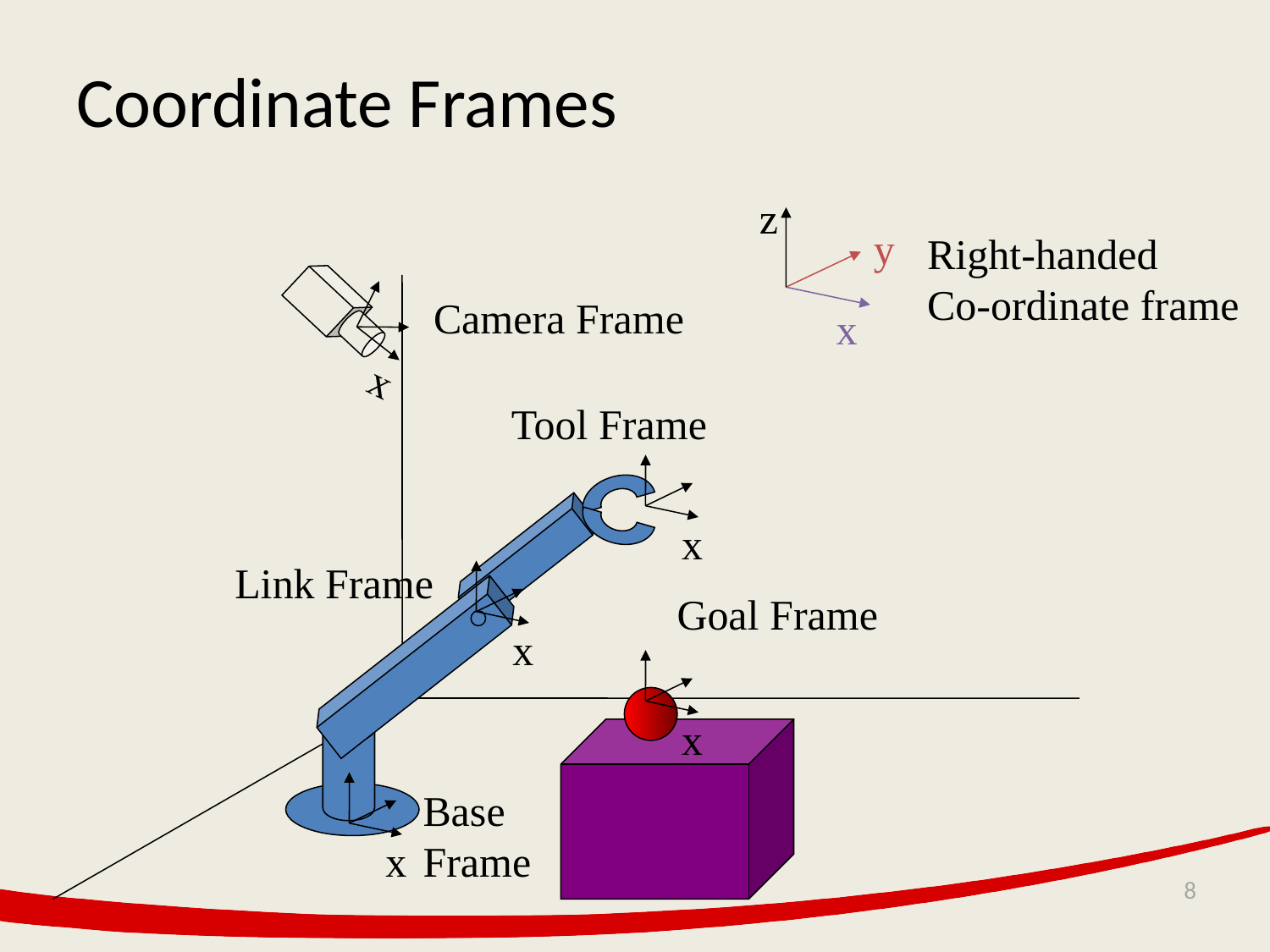

# Coordinate Frames
z

y
Right-handed
Co-ordinate frame

Camera Frame

x

x
Tool Frame

x

Link Frame

x
Goal Frame

x

x
Base
Frame